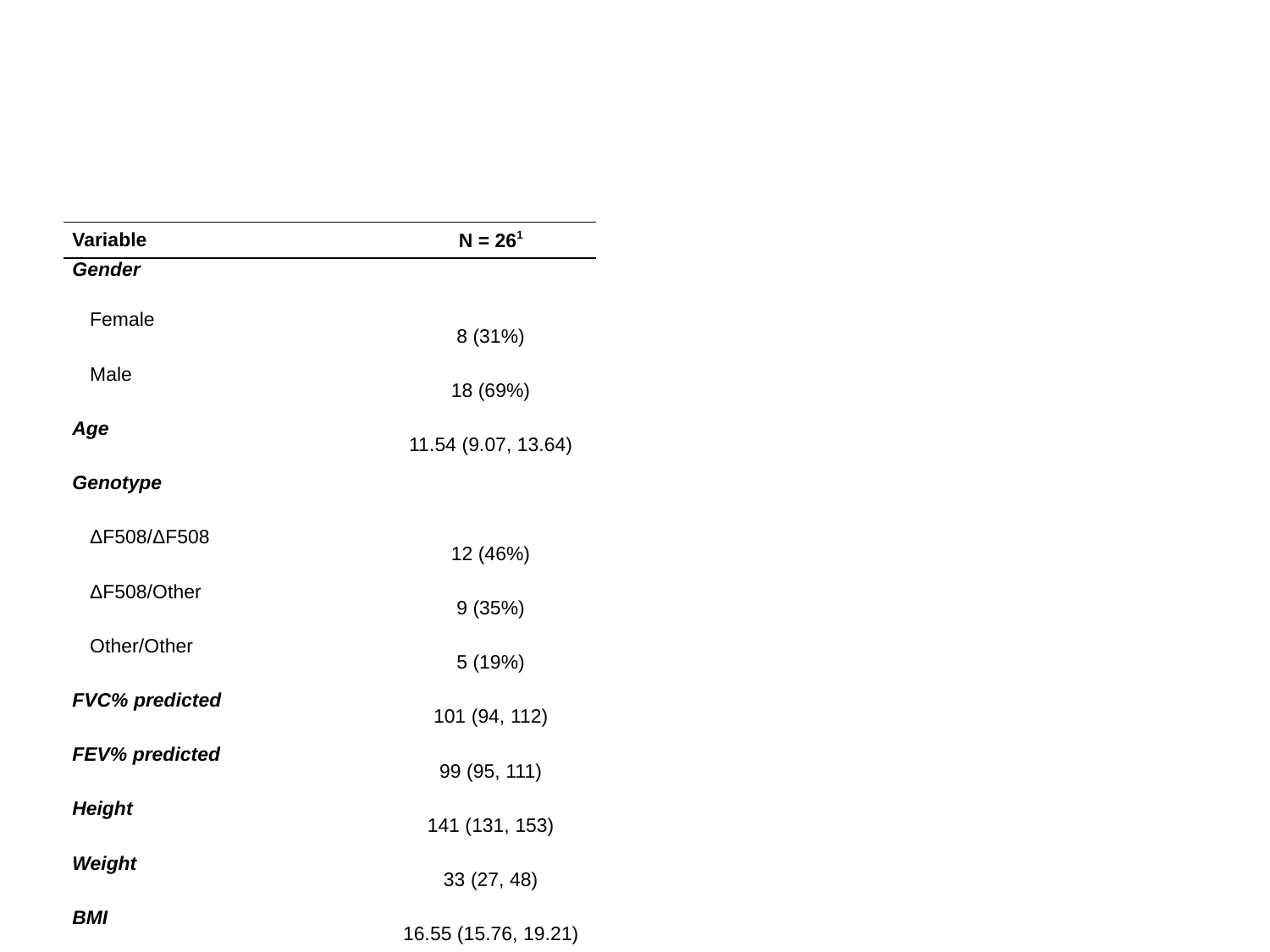

| Variable | N = 261 |
| --- | --- |
| Gender |  |
| Female | 8 (31%) |
| Male | 18 (69%) |
| Age | 11.54 (9.07, 13.64) |
| Genotype |  |
| ΔF508/ΔF508 | 12 (46%) |
| ΔF508/Other | 9 (35%) |
| Other/Other | 5 (19%) |
| FVC% predicted | 101 (94, 112) |
| FEV% predicted | 99 (95, 111) |
| Height | 141 (131, 153) |
| Weight | 33 (27, 48) |
| BMI | 16.55 (15.76, 19.21) |
| Staphylococcus aureus | 13 (50%) |
| Pseudomonas aeruginosa | 5 (19%) |
| Stenotrophomonas maltophilia | 5 (19%) |
| Aspergillus fumigatus | 8 (31%) |
| 1n (%); Median (IQR) | 1 |